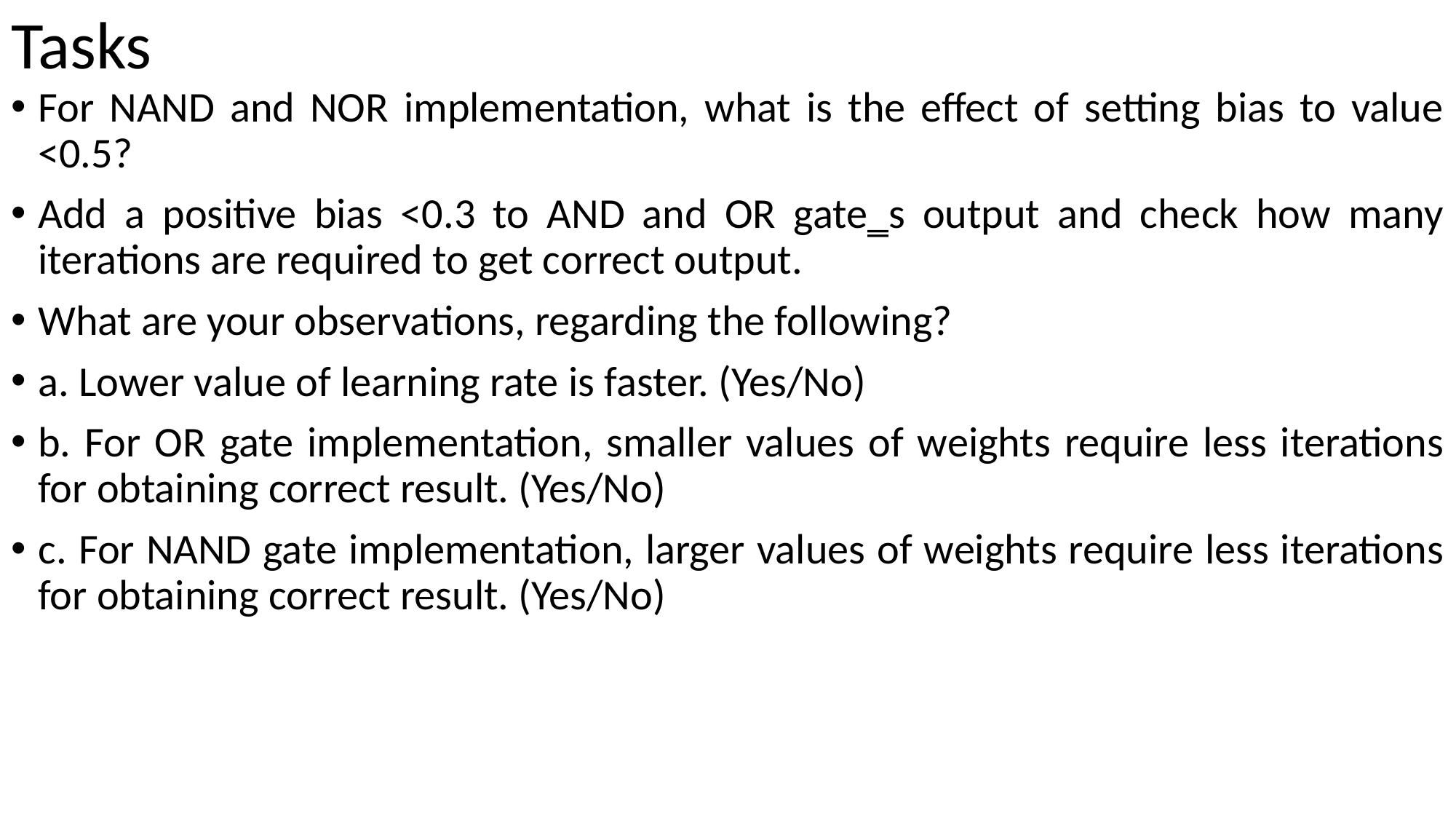

# Tasks
For NAND and NOR implementation, what is the effect of setting bias to value <0.5?
Add a positive bias <0.3 to AND and OR gate‗s output and check how many iterations are required to get correct output.
What are your observations, regarding the following?
a. Lower value of learning rate is faster. (Yes/No)
b. For OR gate implementation, smaller values of weights require less iterations for obtaining correct result. (Yes/No)
c. For NAND gate implementation, larger values of weights require less iterations for obtaining correct result. (Yes/No)